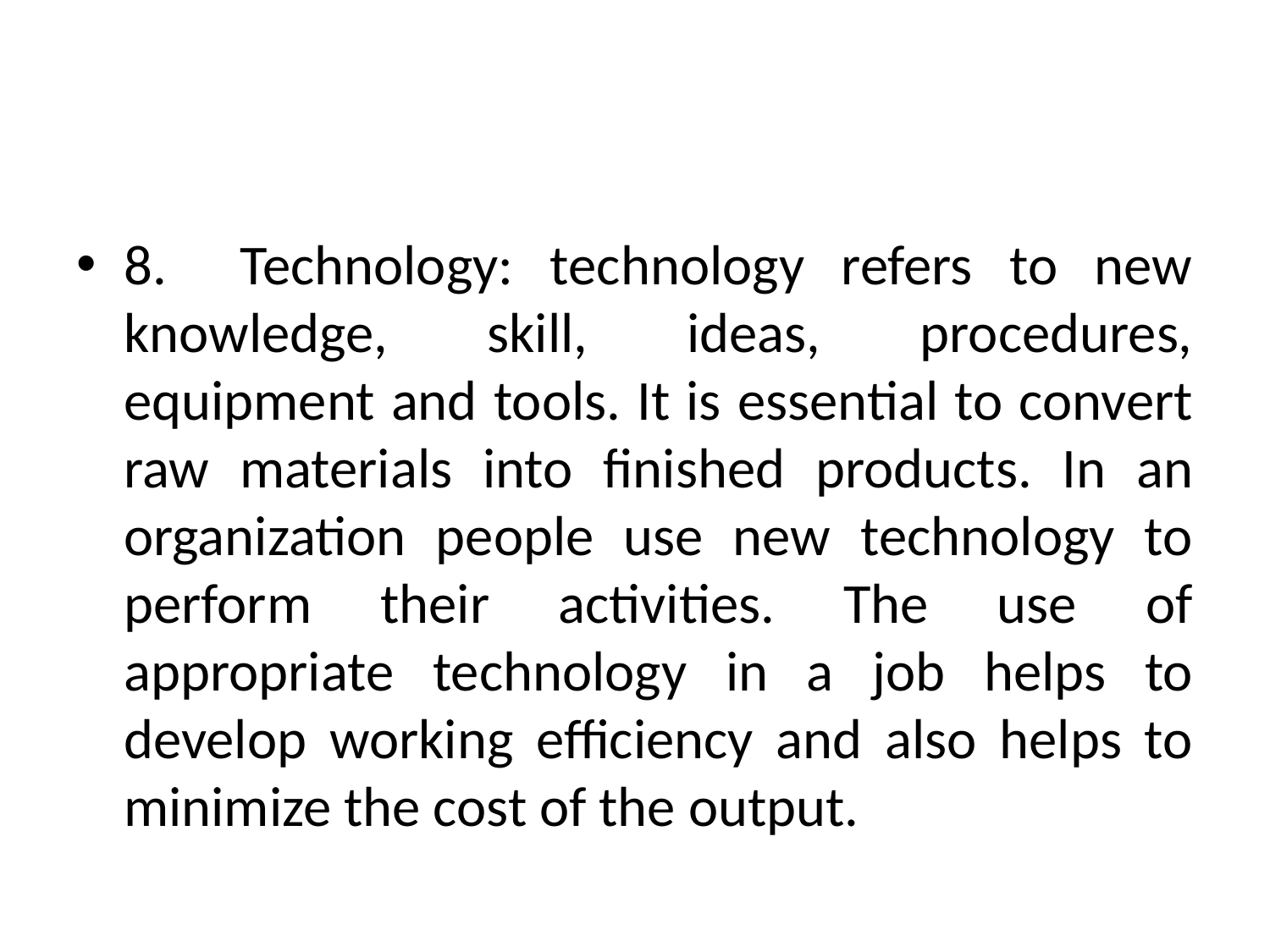

#
8.  Technology: technology refers to new knowledge, skill, ideas, procedures, equipment and tools. It is essential to convert raw materials into finished products. In an organization people use new technology to perform their activities. The use of appropriate technology in a job helps to develop working efficiency and also helps to minimize the cost of the output.